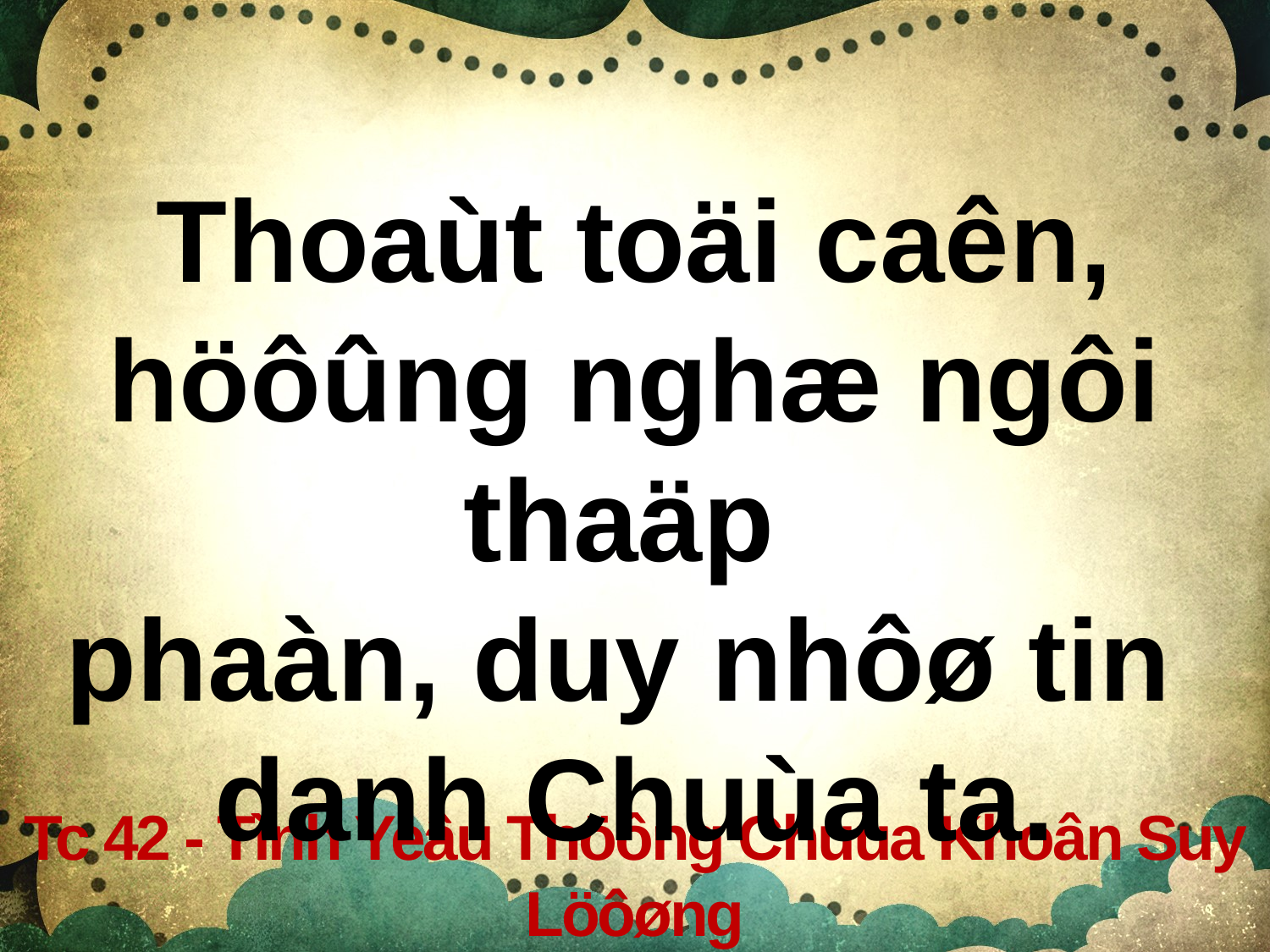

Thoaùt toäi caên, höôûng nghæ ngôi thaäp
phaàn, duy nhôø tin
danh Chuùa ta.
Tc 42 - Tình Yeâu Thöông Chuùa Khoân Suy Löôøng